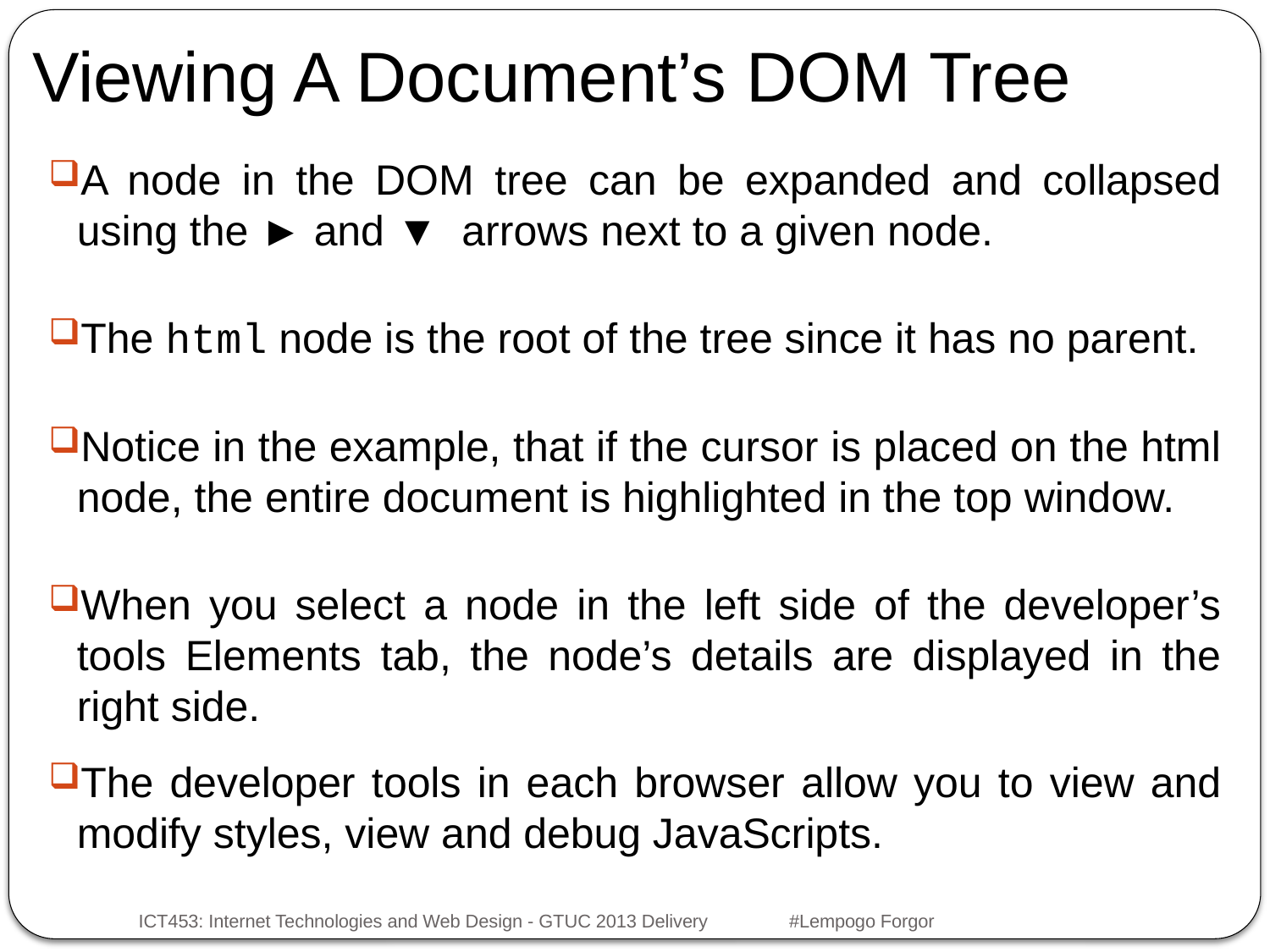

Viewing A Document’s DOM Tree
A node in the DOM tree can be expanded and collapsed using the ► and ▼  arrows next to a given node.

The html node is the root of the tree since it has no parent.

Notice in the example, that if the cursor is placed on the html node, the entire document is highlighted in the top window.

When you select a node in the left side of the developer’s tools Elements tab, the node’s details are displayed in the right side.
The developer tools in each browser allow you to view and modify styles, view and debug JavaScripts.

#
ICT453: Internet Technologies and Web Design - GTUC 2013 Delivery                #Lempogo Forgor